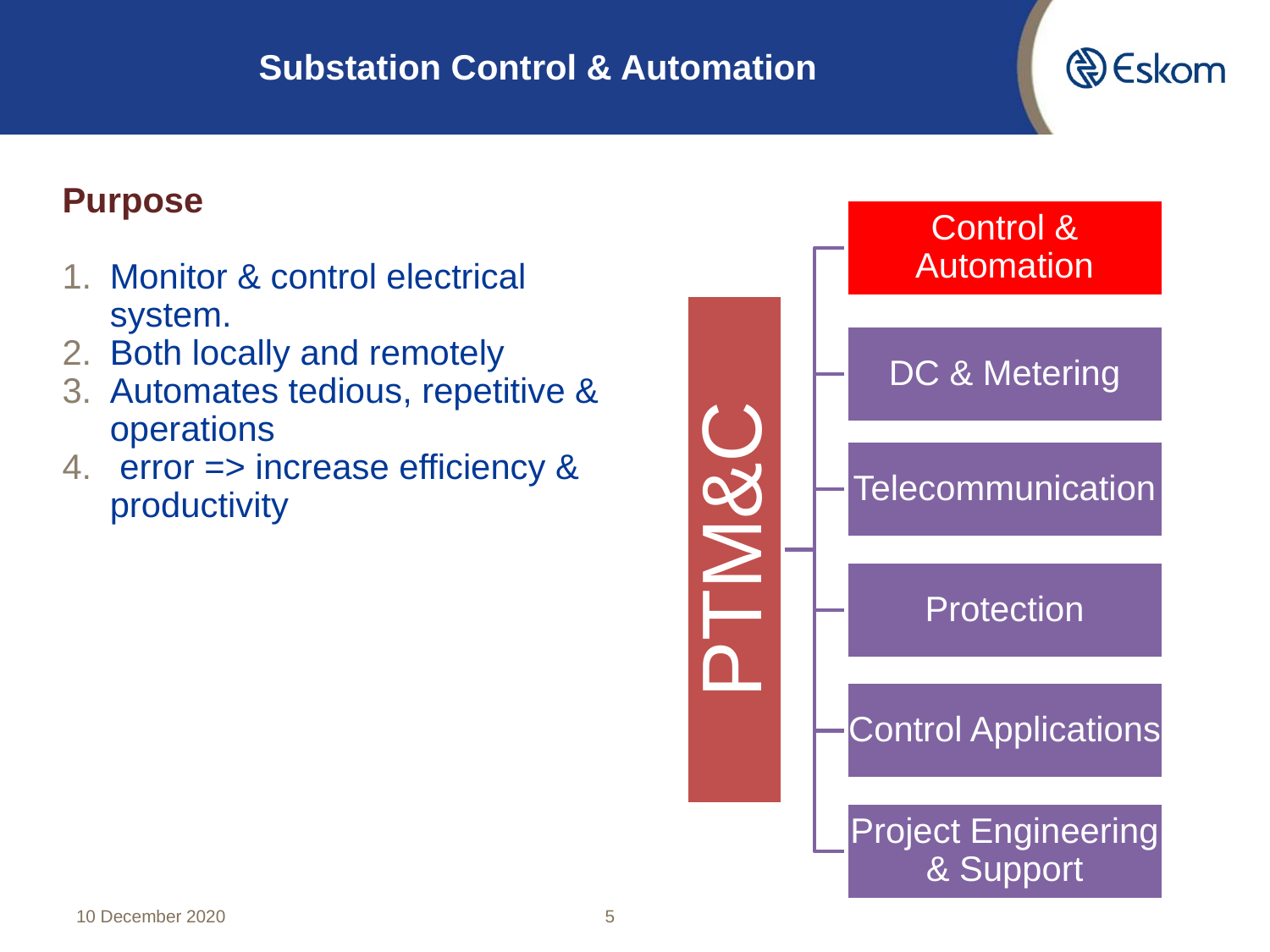

# Substation Control & Automation
Purpose

Monitor & control electrical system.
Both locally and remotely
Automates tedious, repetitive & operations
 error => increase efficiency & productivity

PTM&C
Control & Automation
DC & Metering
Telecommunication
Protection
Control Applications
Project Engineering & Support
10 December 2020
5